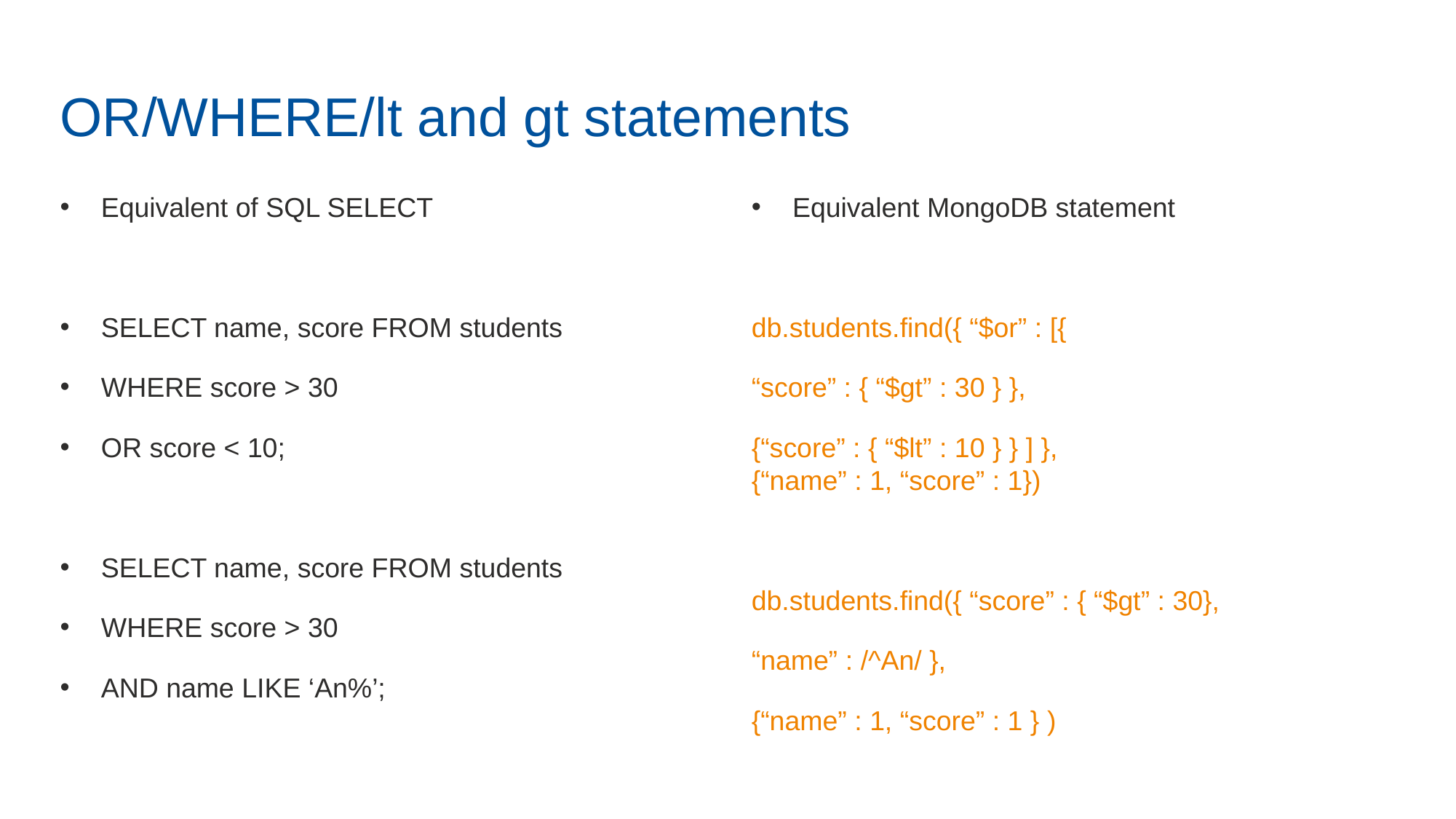

OR/WHERE/lt and gt statements
Equivalent of SQL SELECT

SELECT name, score FROM students
WHERE score > 30
OR score < 10;

SELECT name, score FROM students
WHERE score > 30
AND name LIKE ‘An%’;

Equivalent MongoDB statement

db.students.find({ “$or” : [{
“score” : { “$gt” : 30 } },
{“score” : { “$lt” : 10 } } ] },
{“name” : 1, “score” : 1})

db.students.find({ “score” : { “$gt” : 30},
“name” : /^An/ },
{“name” : 1, “score” : 1 } )